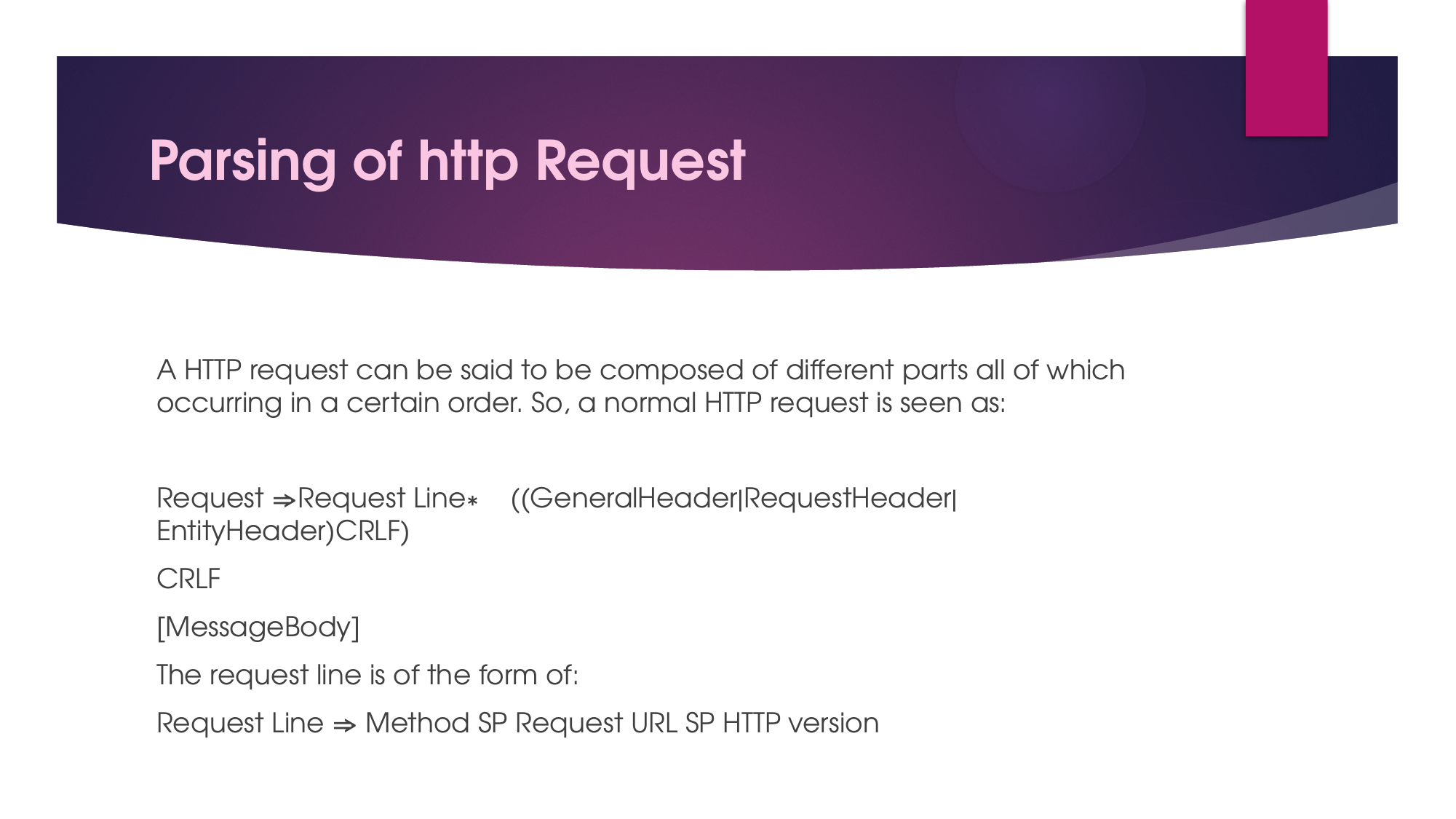

# Parsing of http Request
A HTTP request can be said to be composed of different parts all of which occurring in a certain order. So, a normal HTTP request is seen as:

Request ⇒Request Line∗    ((GeneralHeader|RequestHeader|EntityHeader)CRLF)
CRLF
[MessageBody]
The request line is of the form of:
Request Line ⇒ Method SP Request URL SP HTTP version